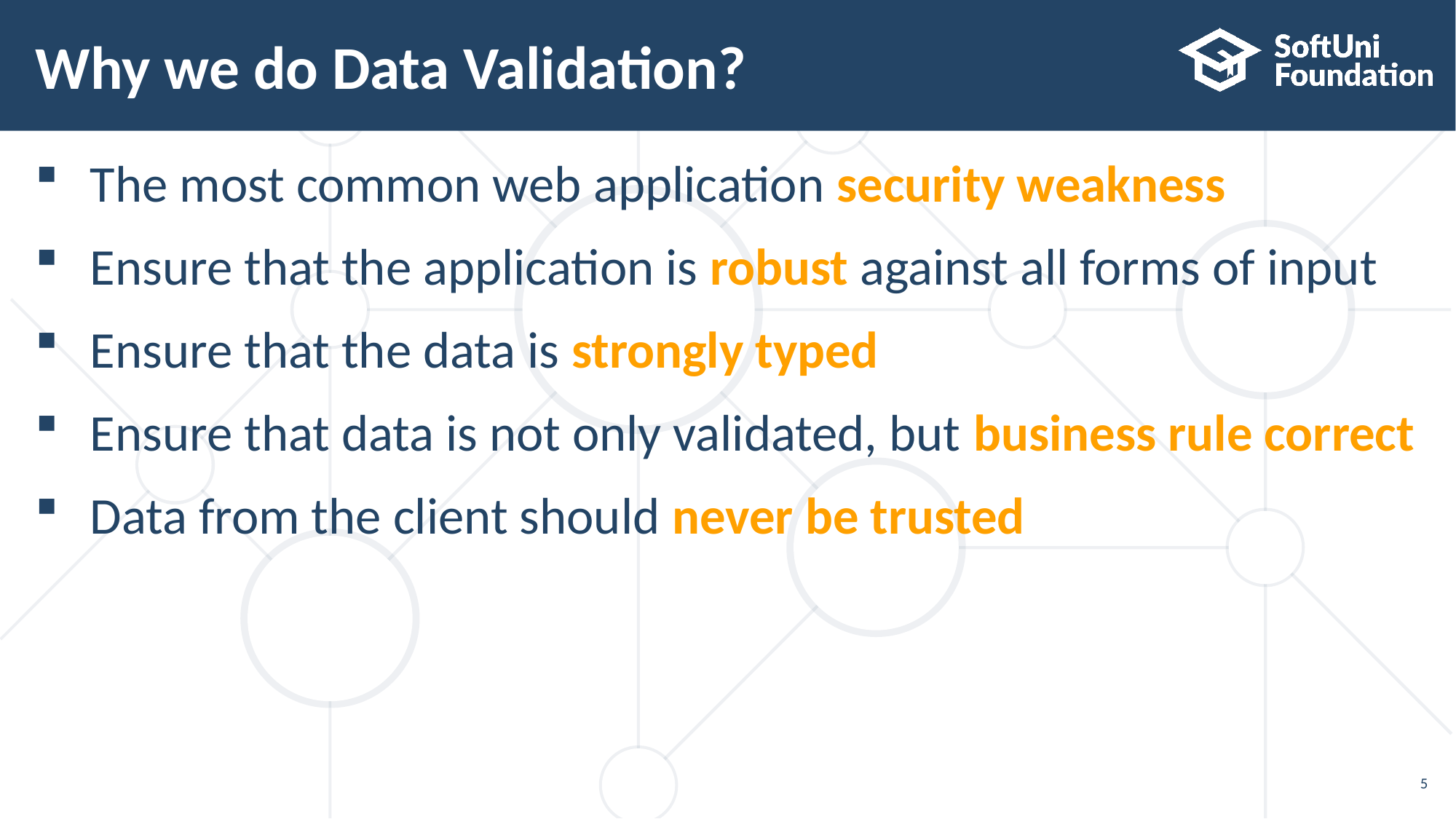

# Why we do Data Validation?
The most common web application security weakness
Ensure that the application is robust against all forms of input
Ensure that the data is strongly typed
Ensure that data is not only validated, but business rule correct
Data from the client should never be trusted

5